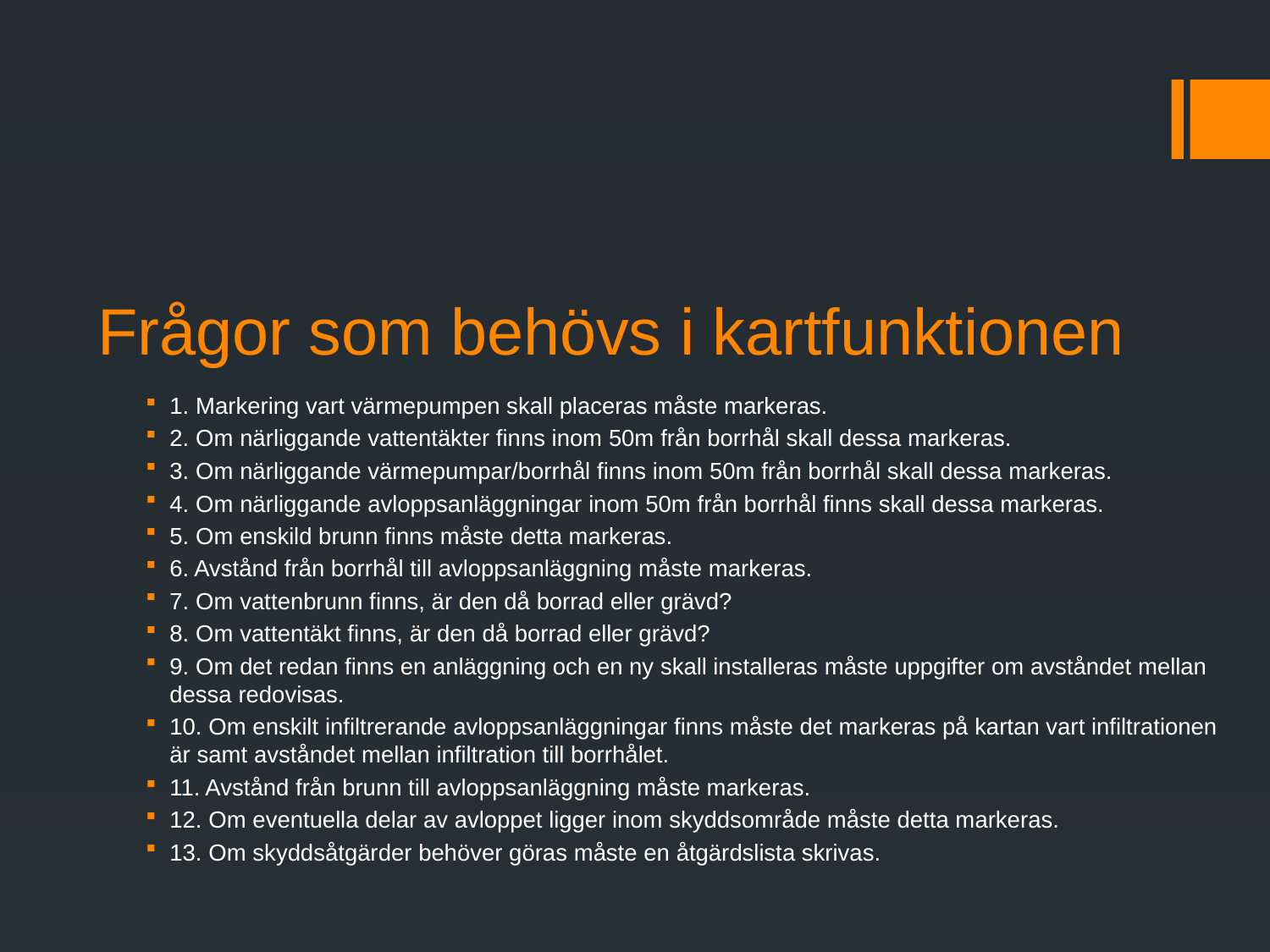

# Frågor som behövs i kartfunktionen
1. Markering vart värmepumpen skall placeras måste markeras.
2. Om närliggande vattentäkter finns inom 50m från borrhål skall dessa markeras.
3. Om närliggande värmepumpar/borrhål finns inom 50m från borrhål skall dessa markeras.
4. Om närliggande avloppsanläggningar inom 50m från borrhål finns skall dessa markeras.
5. Om enskild brunn finns måste detta markeras.
6. Avstånd från borrhål till avloppsanläggning måste markeras.
7. Om vattenbrunn finns, är den då borrad eller grävd?
8. Om vattentäkt finns, är den då borrad eller grävd?
9. Om det redan finns en anläggning och en ny skall installeras måste uppgifter om avståndet mellan dessa redovisas.
10. Om enskilt infiltrerande avloppsanläggningar finns måste det markeras på kartan vart infiltrationen är samt avståndet mellan infiltration till borrhålet.
11. Avstånd från brunn till avloppsanläggning måste markeras.
12. Om eventuella delar av avloppet ligger inom skyddsområde måste detta markeras.
13. Om skyddsåtgärder behöver göras måste en åtgärdslista skrivas.